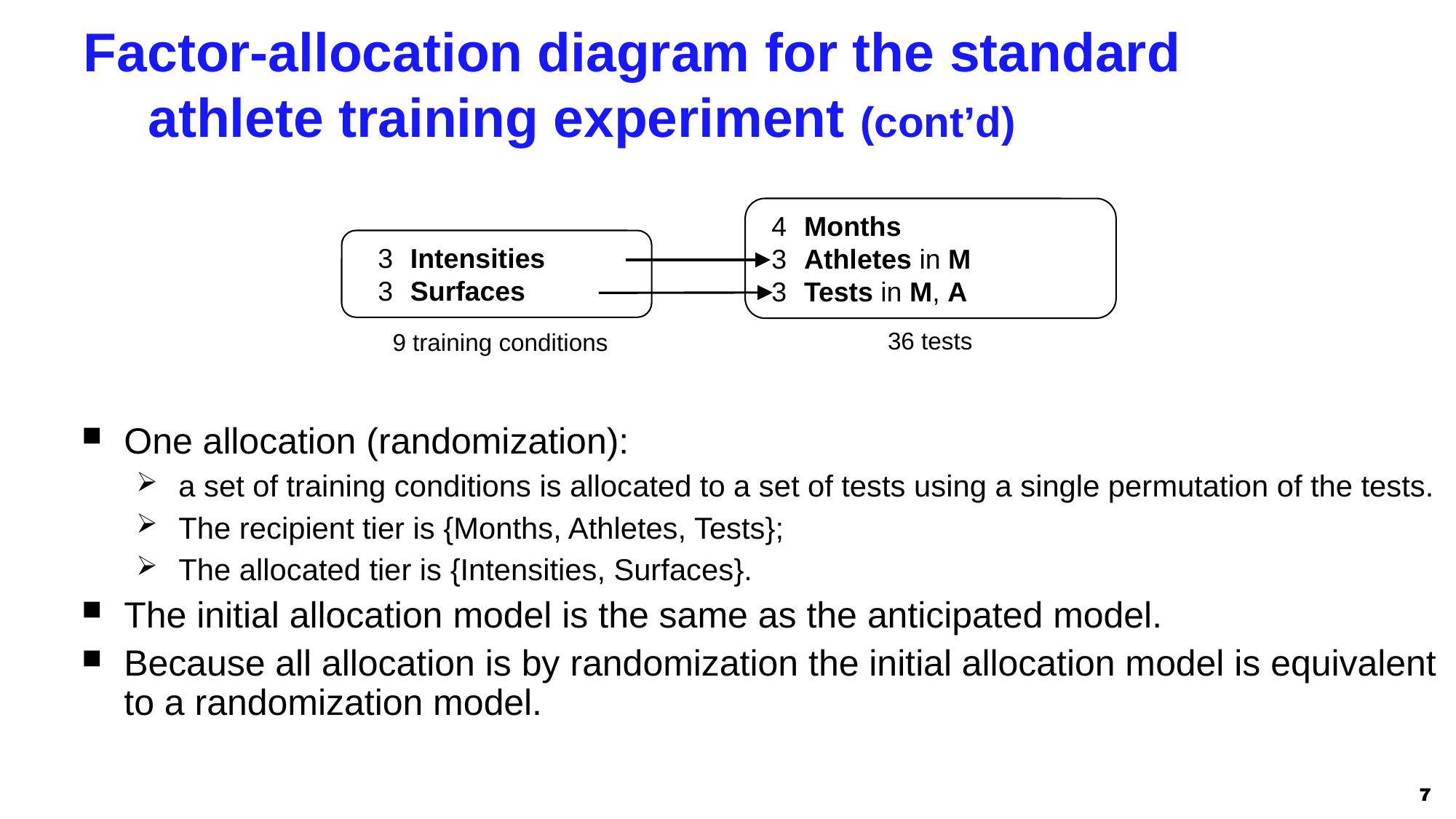

# Factor-allocation diagram for the standard athlete training experiment (cont’d)
4	Months
3	Athletes in M
3	Tests in M, A
36 tests
3	Intensities
3	Surfaces
9 training conditions

One allocation (randomization):
a set of training conditions is allocated to a set of tests using a single permutation of the tests.
The recipient tier is {Months, Athletes, Tests};
The allocated tier is {Intensities, Surfaces}.
The initial allocation model is the same as the anticipated model.
Because all allocation is by randomization the initial allocation model is equivalent to a randomization model.
7